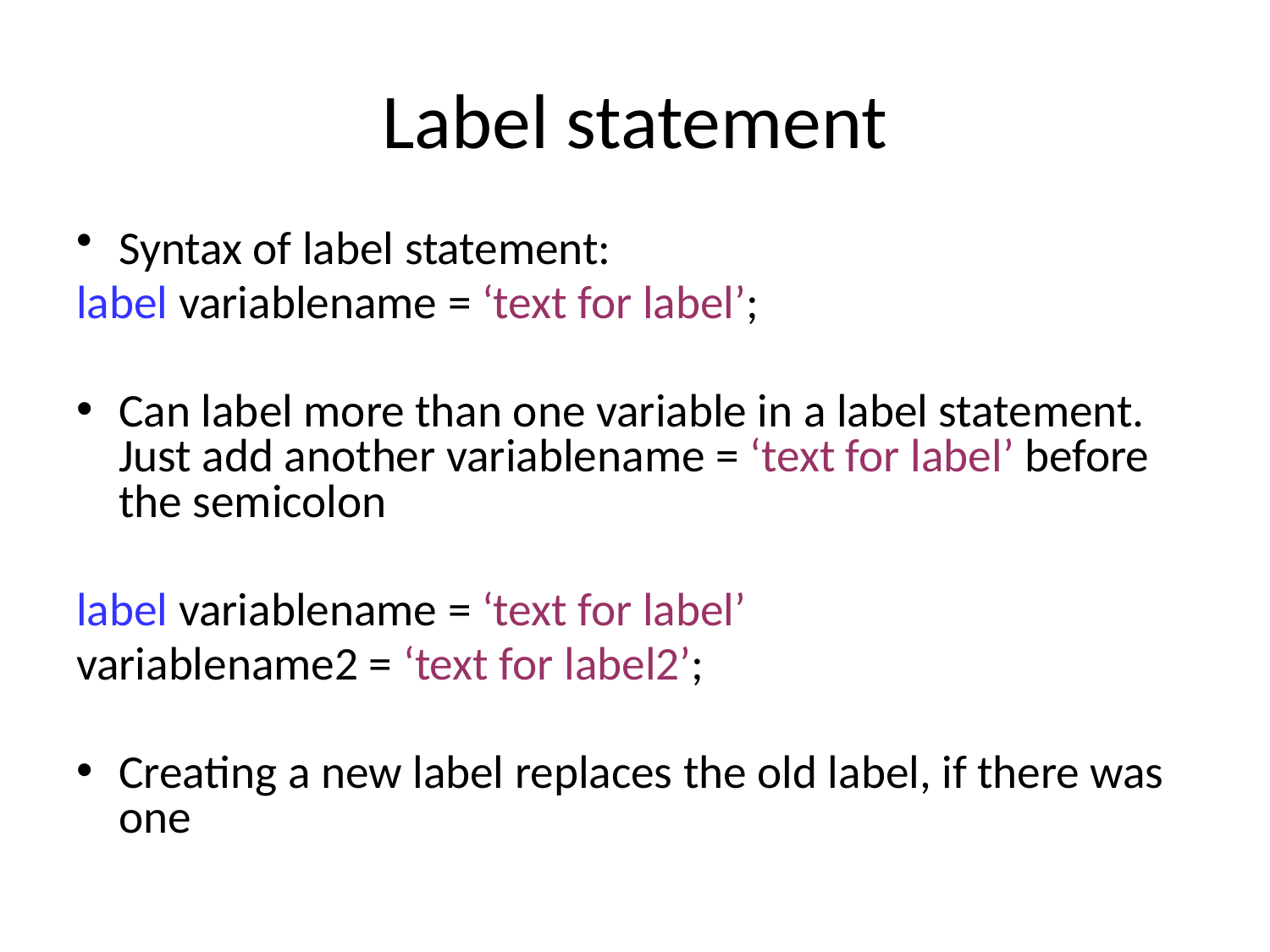

# Label statement
Syntax of label statement:
label variablename = ‘text for label’;

Can label more than one variable in a label statement.  Just add another variablename = ‘text for label’ before the semicolon

label variablename = ‘text for label’
variablename2 = ‘text for label2’;

Creating a new label replaces the old label, if there was one